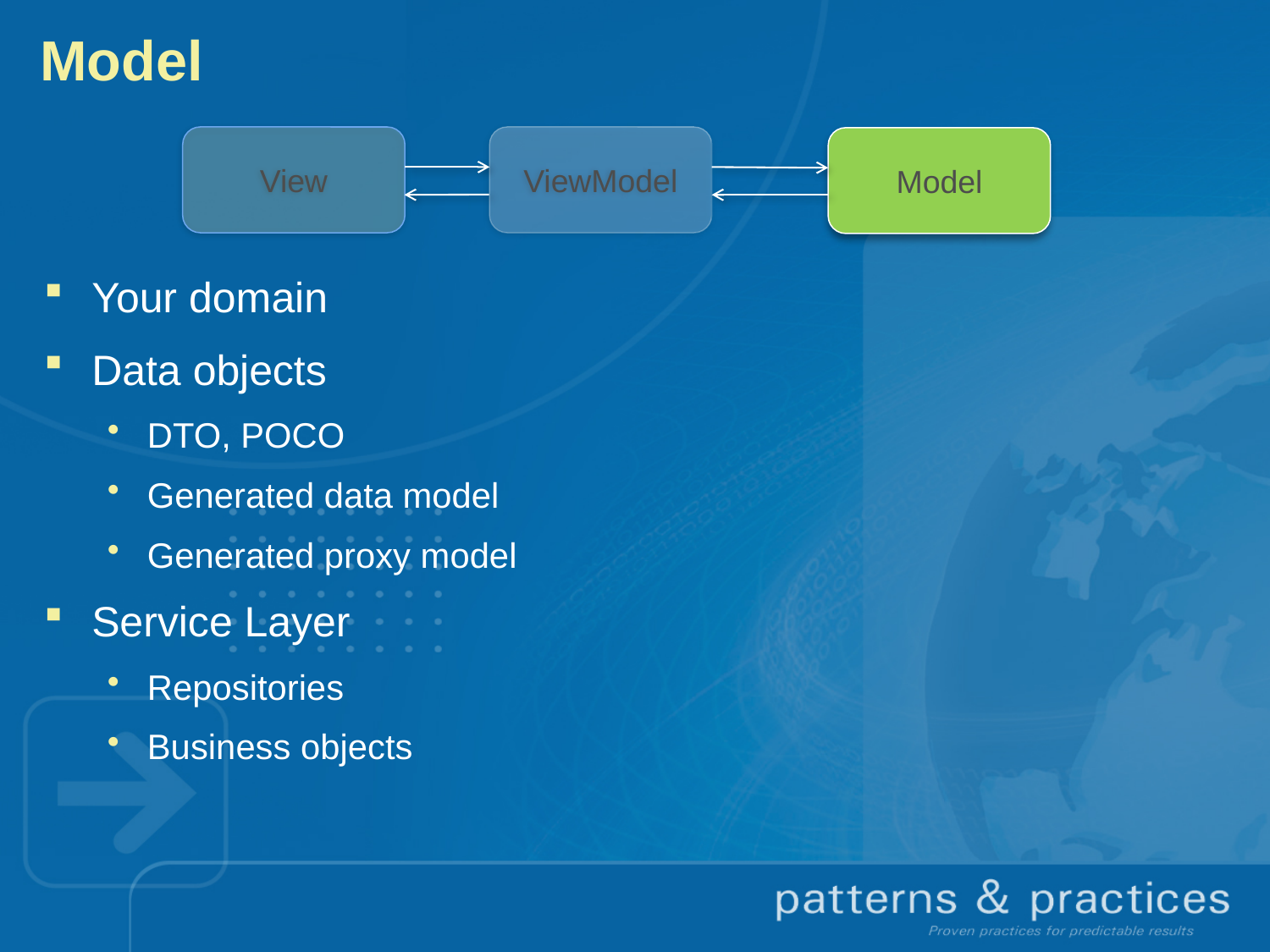

# Model
View
ViewModel
Model
Your domain
Data objects
DTO, POCO
Generated data model
Generated proxy model
Service Layer
Repositories
Business objects